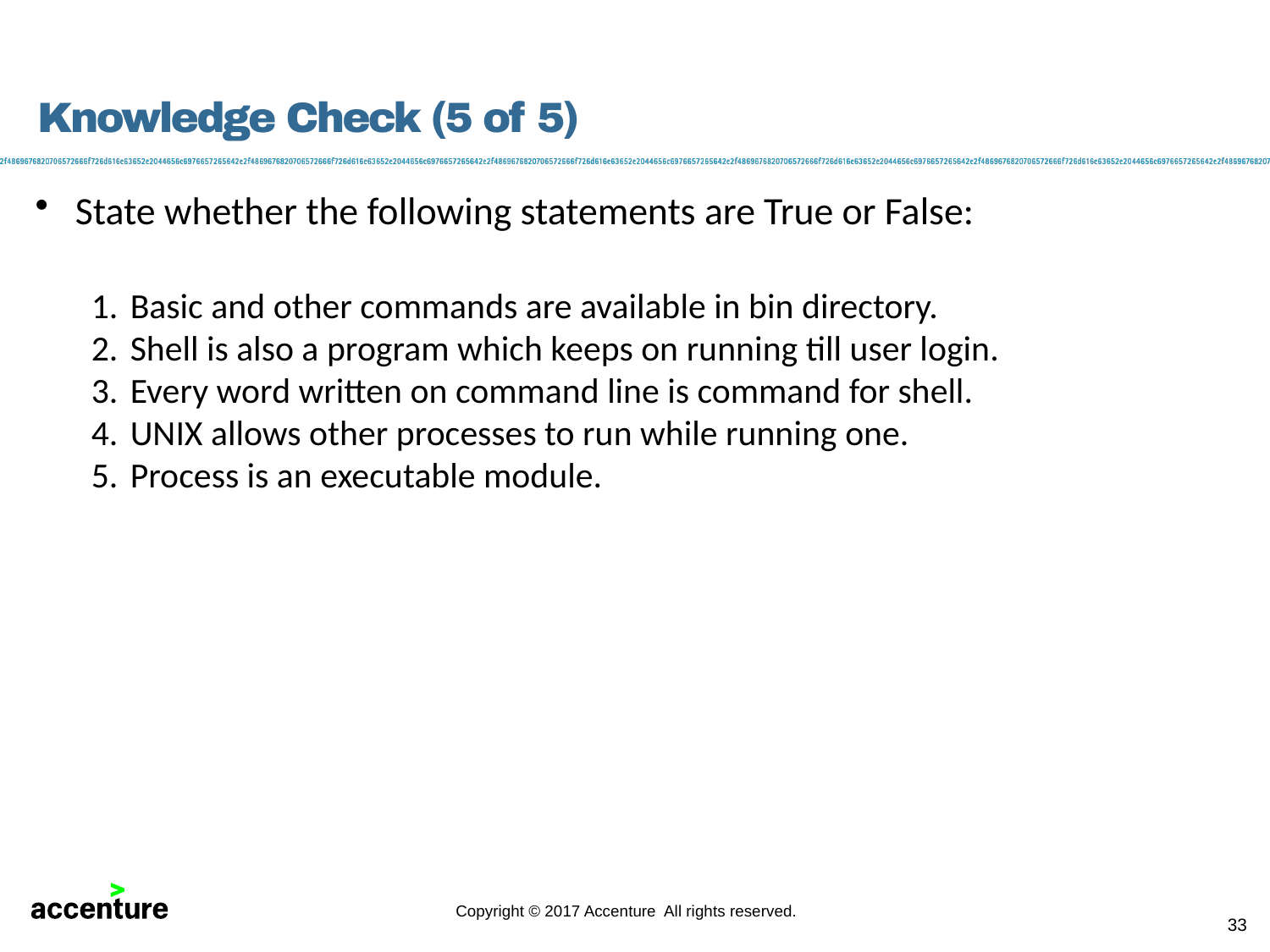

Knowledge Check (5 of 5)
State whether the following statements are True or False:

Basic and other commands are available in bin directory.
Shell is also a program which keeps on running till user login.
Every word written on command line is command for shell.
UNIX allows other processes to run while running one.
Process is an executable module.

33